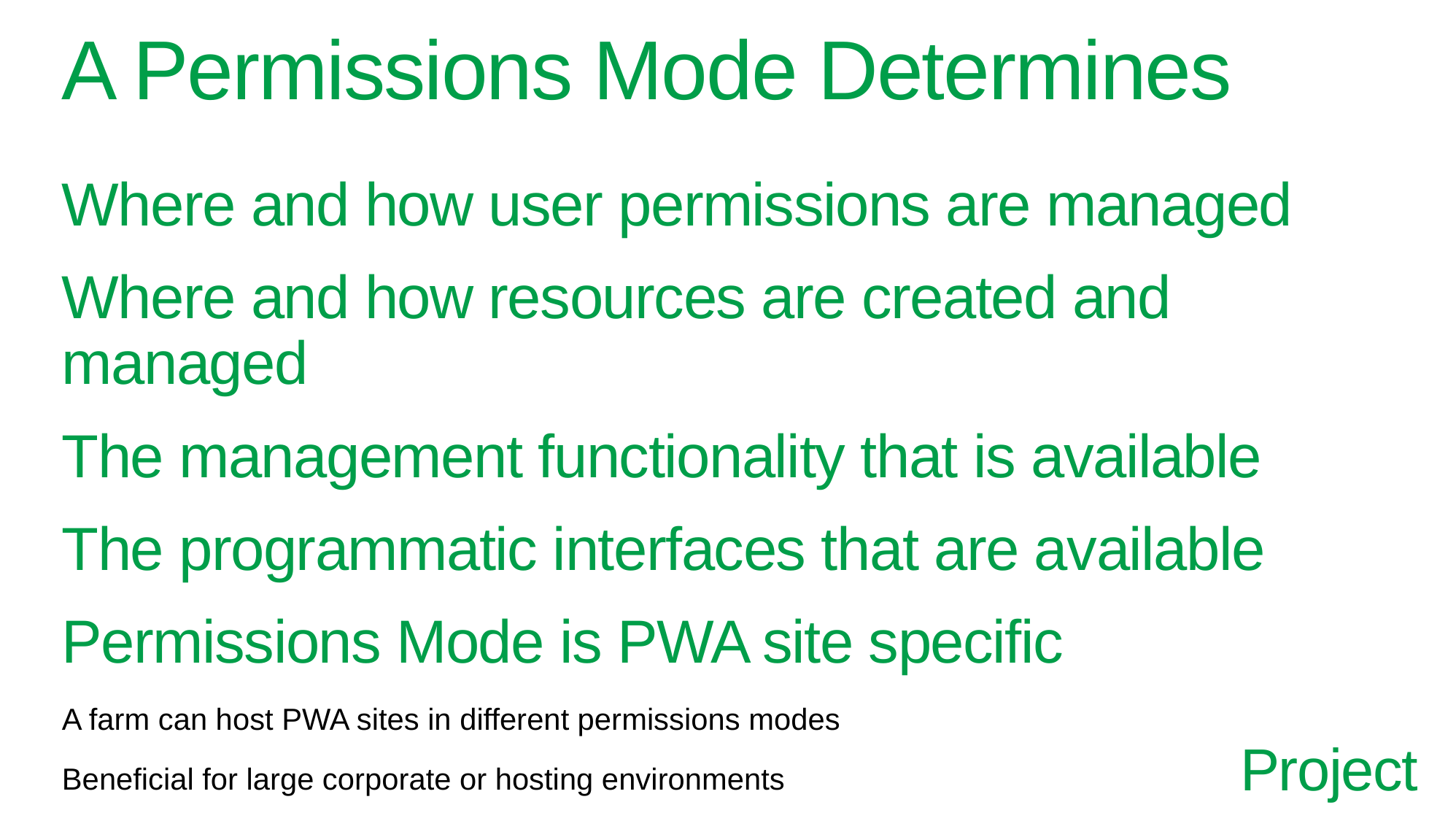

# A Permissions Mode Determines
Where and how user permissions are managed
Where and how resources are created and managed
The management functionality that is available
The programmatic interfaces that are available
Permissions Mode is PWA site specific
A farm can host PWA sites in different permissions modes
Beneficial for large corporate or hosting environments